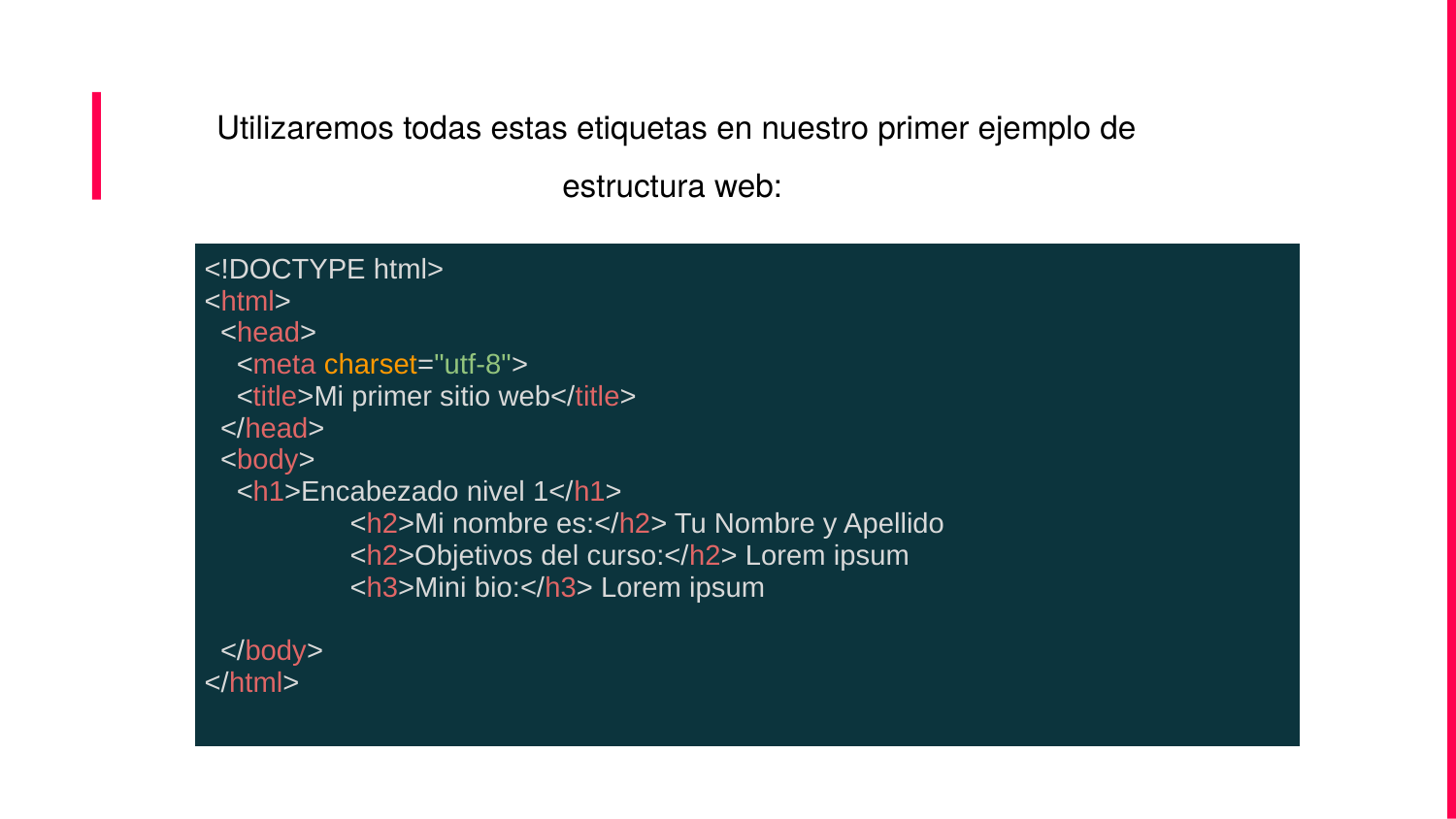

# Utilizaremos todas estas etiquetas en nuestro primer ejemplo de estructura web:

| <!DOCTYPE html> <html> <head> <meta charset="utf-8"> <title>Mi primer sitio web</title> </head> <body> <h1>Encabezado nivel 1</h1> <h2>Mi nombre es:</h2> Tu Nombre y Apellido <h2>Objetivos del curso:</h2> Lorem ipsum <h3>Mini bio:</h3> Lorem ipsum </body> </html> |
| --- |